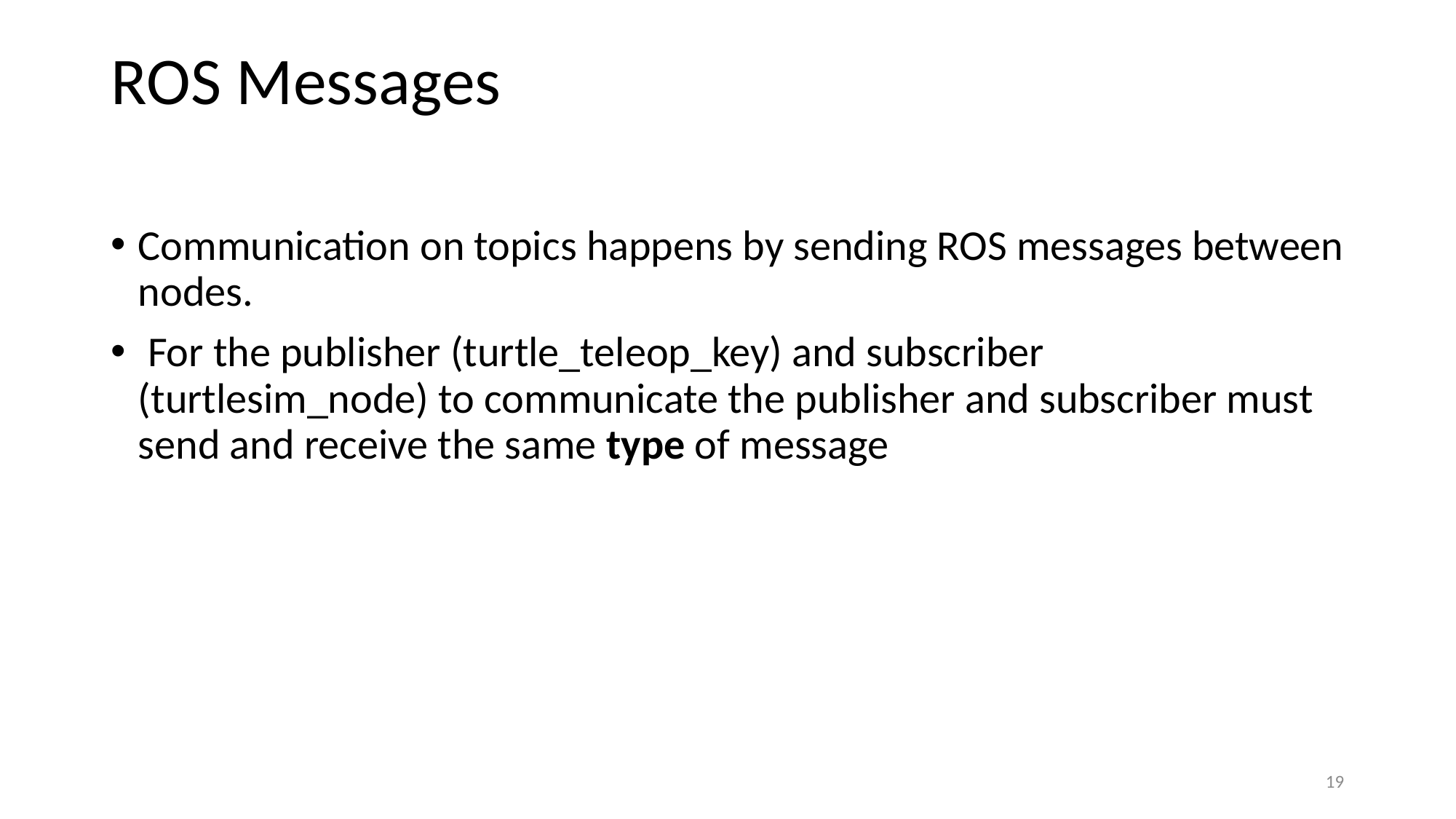

# ROS Messages
Communication on topics happens by sending ROS messages between nodes.
 For the publisher (turtle_teleop_key) and subscriber (turtlesim_node) to communicate the publisher and subscriber must send and receive the same type of message
19